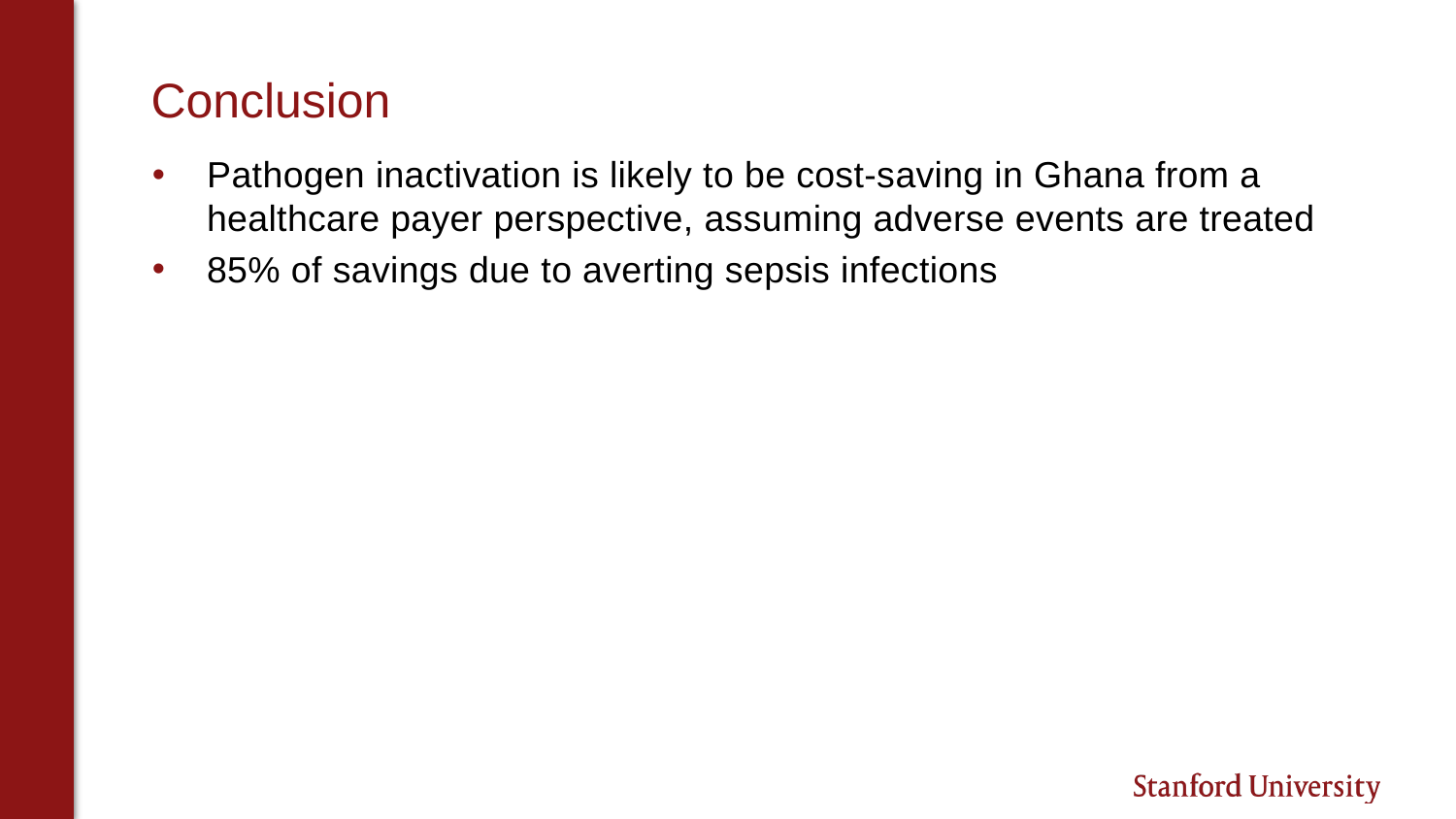

# Conclusion
Pathogen inactivation is likely to be cost-saving in Ghana from a healthcare payer perspective, assuming adverse events are treated
85% of savings due to averting sepsis infections